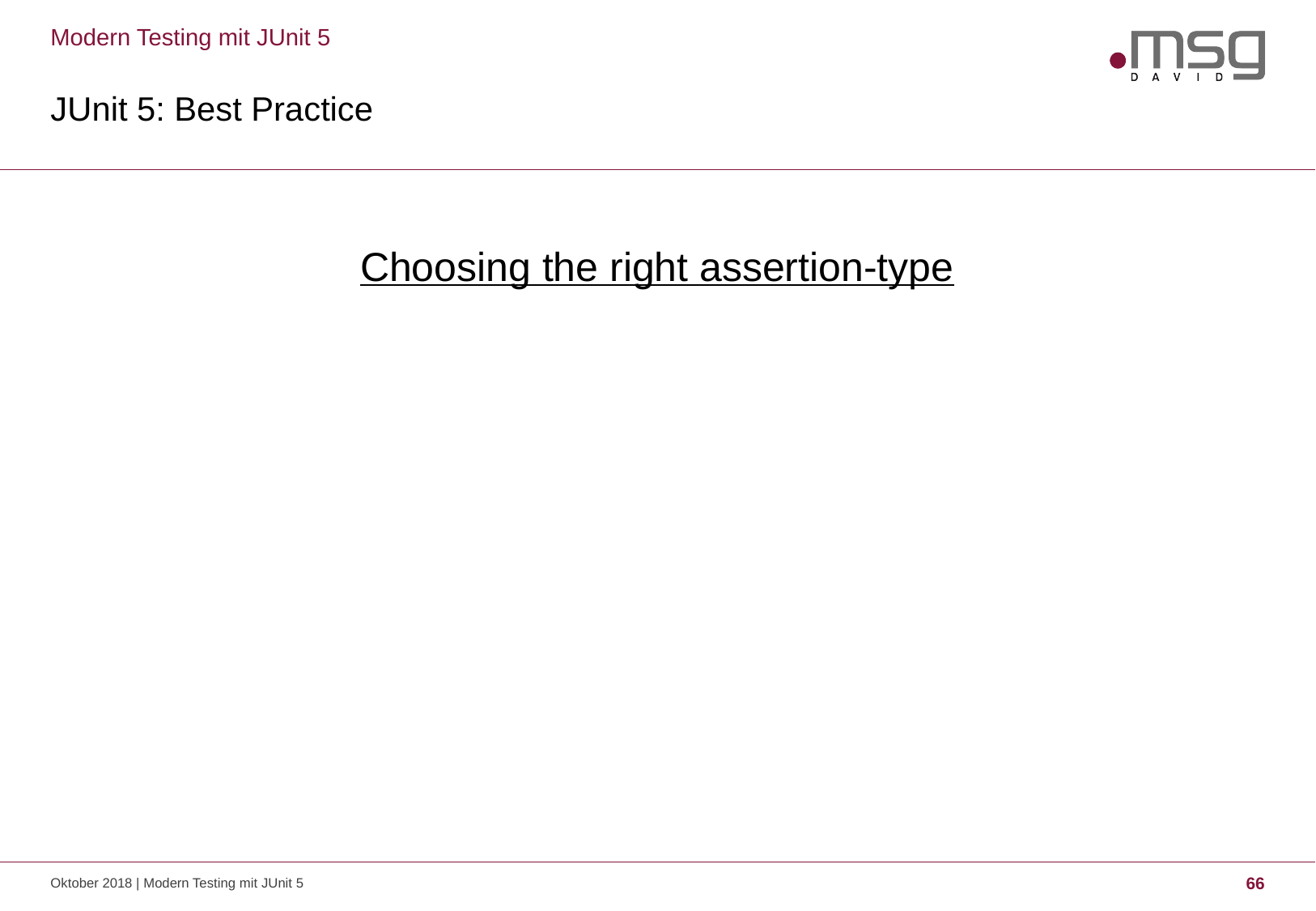

Modern Testing mit JUnit 5
# JUnit 5: Best Practice
Choosing the right assertion-type

Oktober 2018 | Modern Testing mit JUnit 5
66